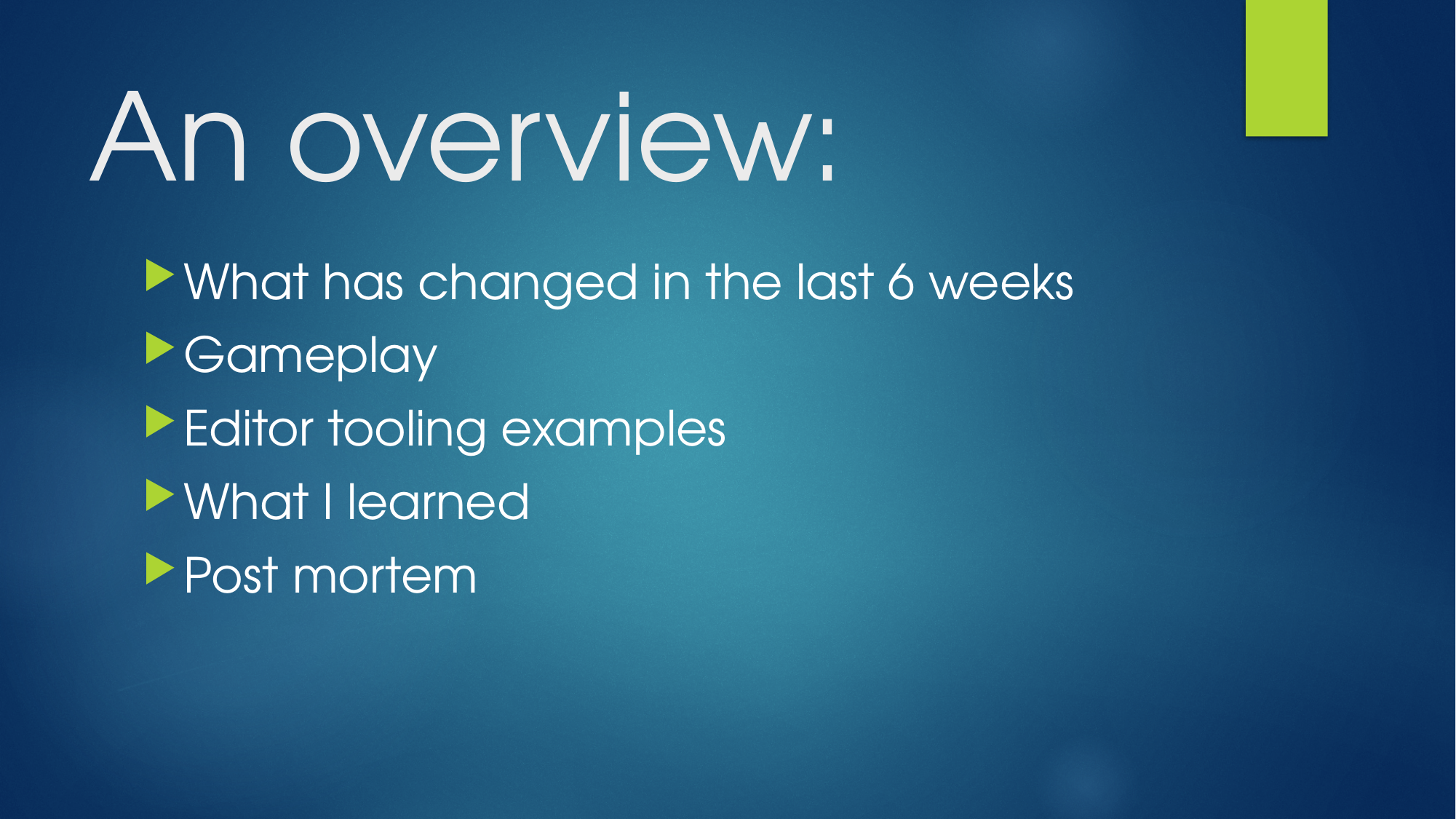

# An overview:
What has changed in the last 6 weeks
Gameplay
Editor tooling examples
What I learned
Post mortem